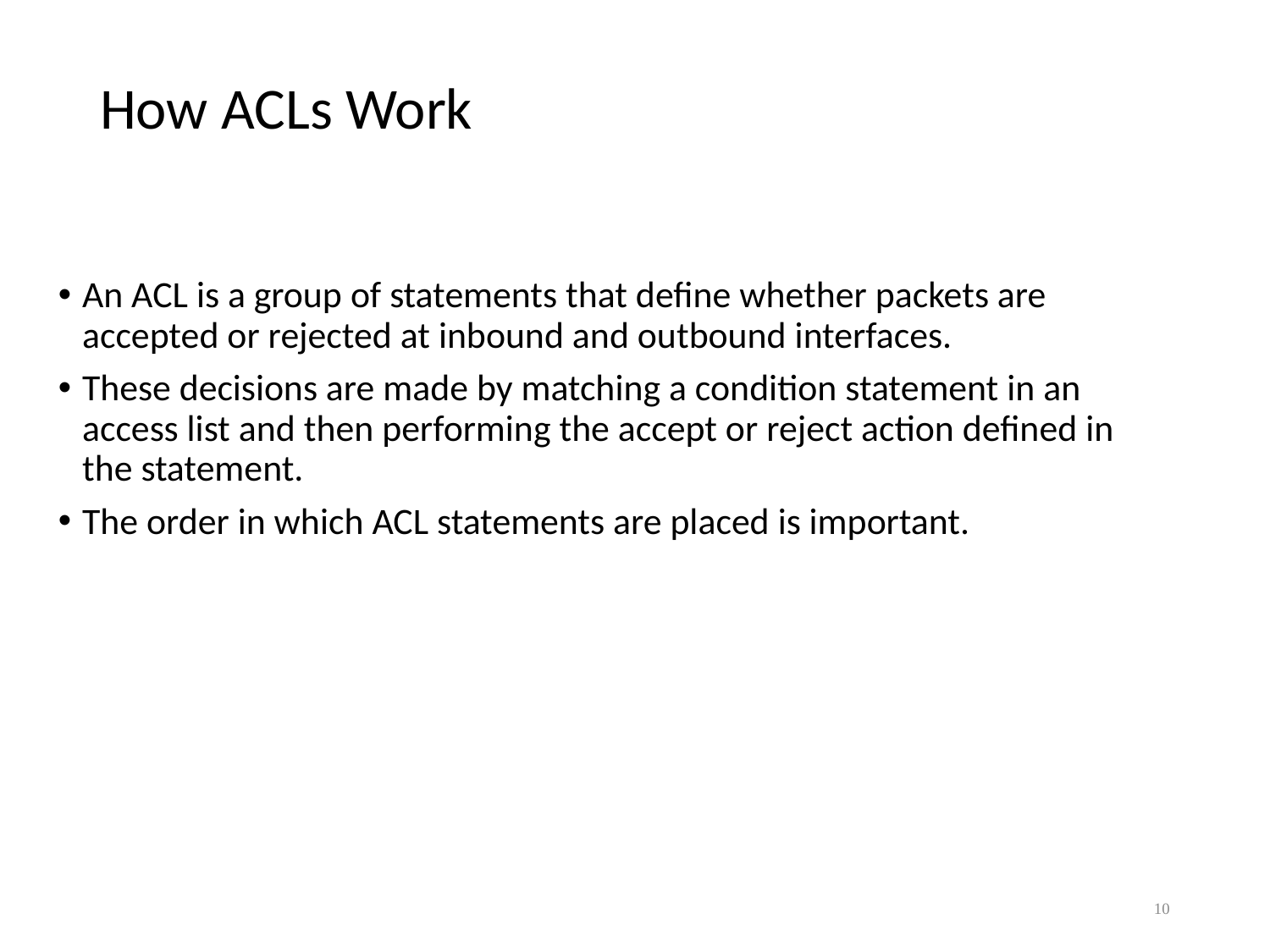

# How ACLs Work
An ACL is a group of statements that define whether packets are accepted or rejected at inbound and outbound interfaces.
These decisions are made by matching a condition statement in an access list and then performing the accept or reject action defined in the statement.
The order in which ACL statements are placed is important.
10